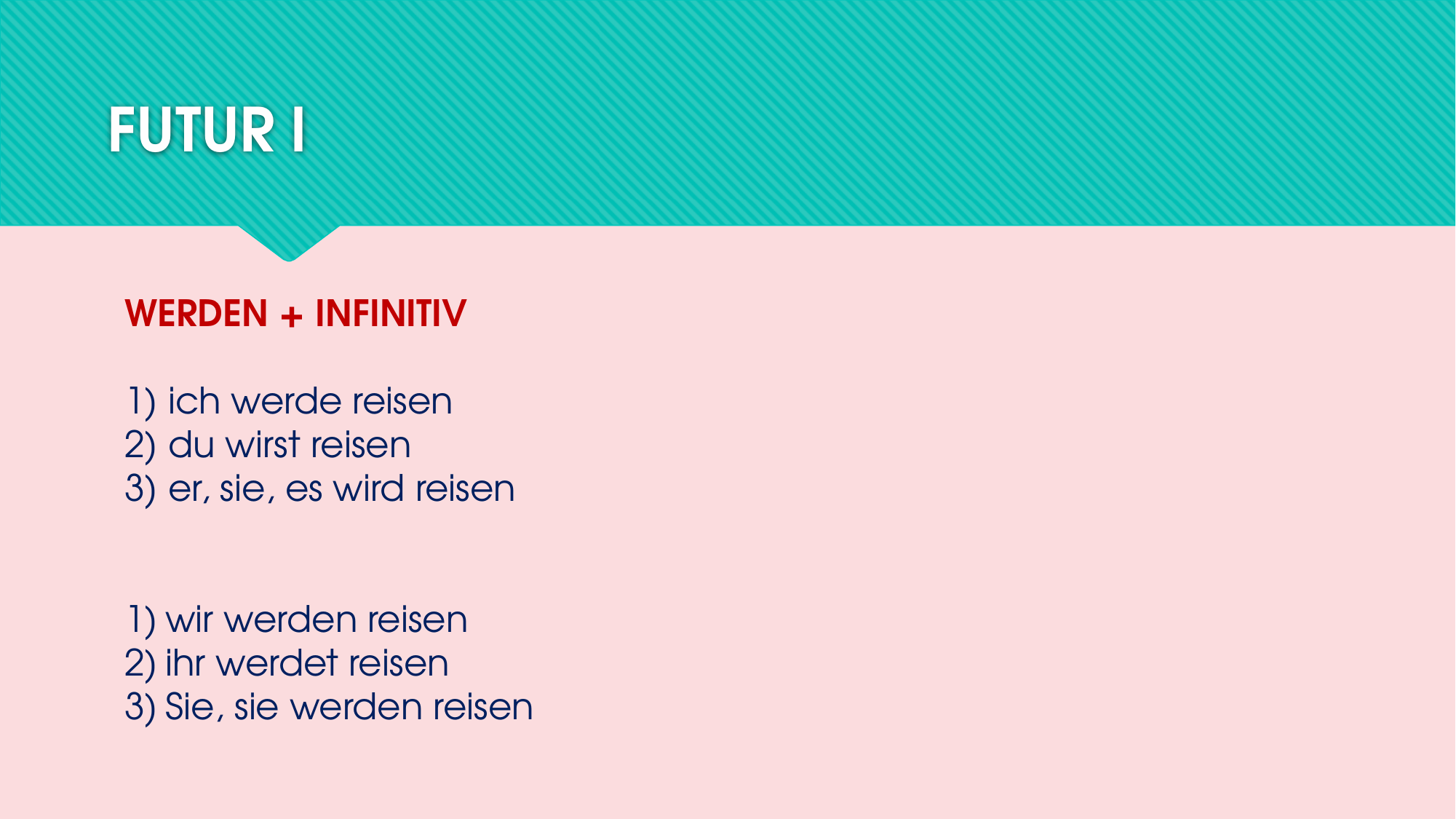

# FUTUR l
WERDEN + INFINITIV

1) ich werde reisen
2) du wirst reisen
3) er, sie, es wird reisen

wir werden reisen
ihr werdet reisen
Sie, sie werden reisen